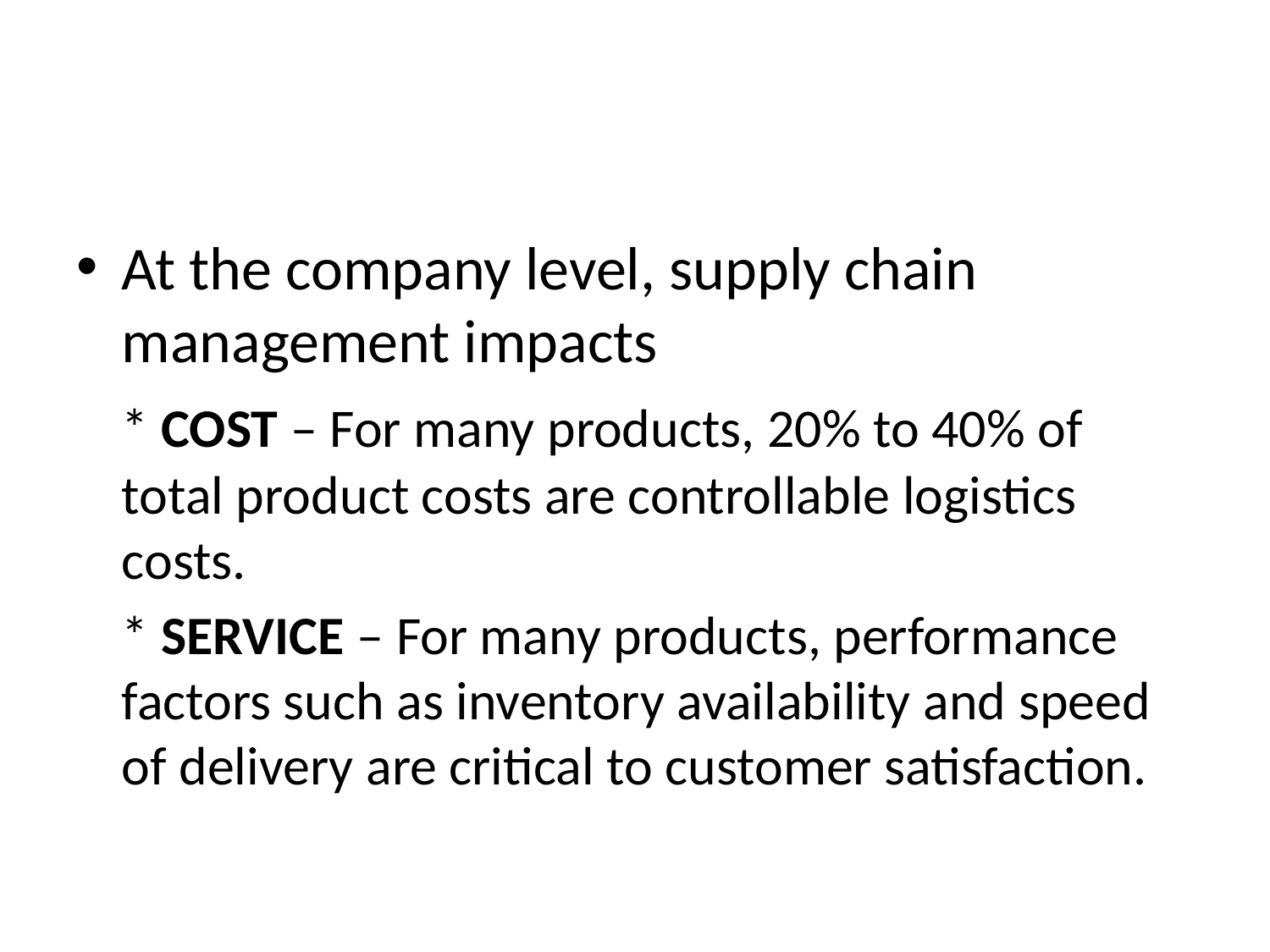

#
At the company level, supply chain management impacts
	* COST – For many products, 20% to 40% of total product costs are controllable logistics costs.
	* SERVICE – For many products, performance factors such as inventory availability and speed of delivery are critical to customer satisfaction.